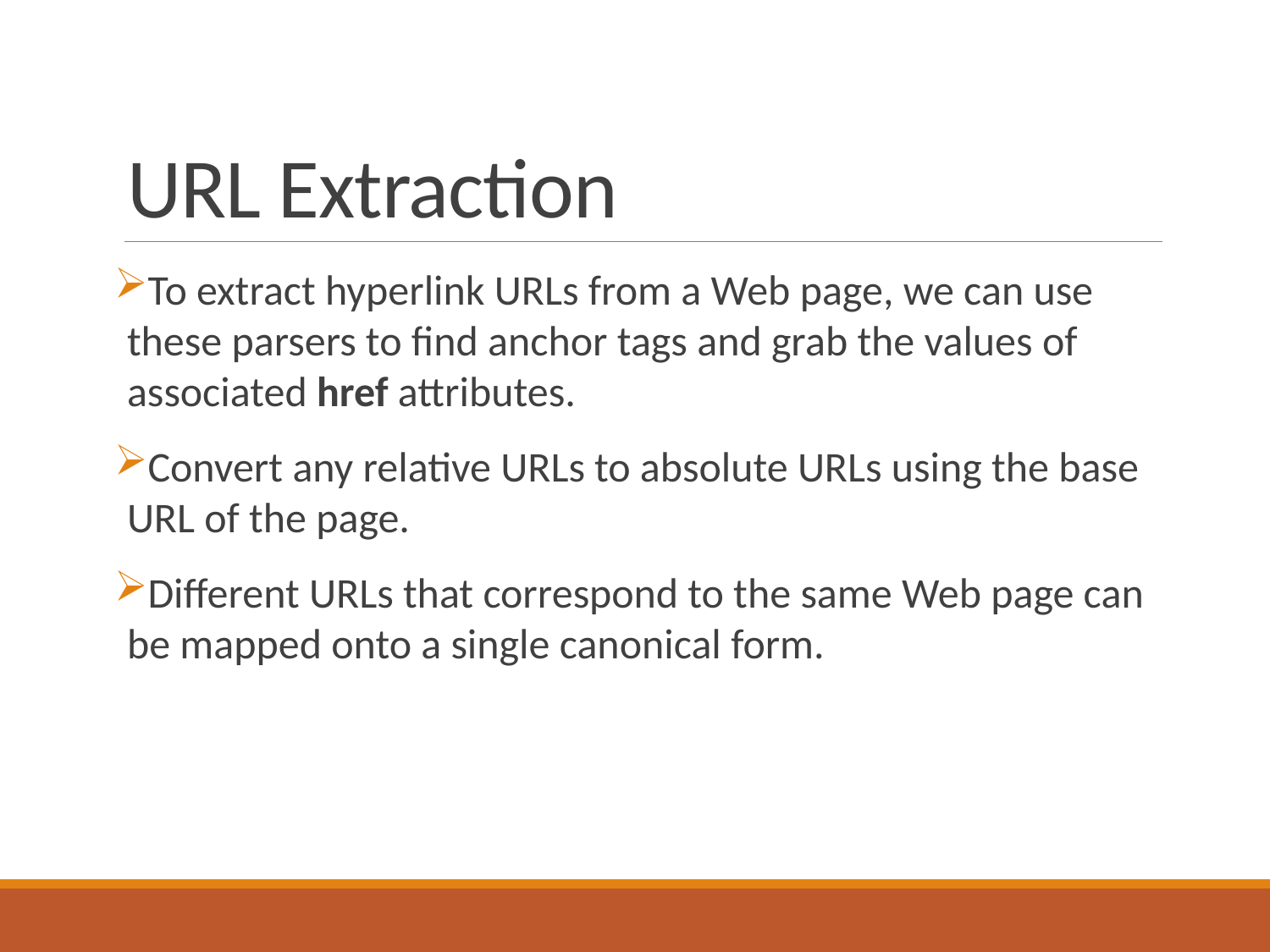

# URL Extraction
To extract hyperlink URLs from a Web page, we can use these parsers to find anchor tags and grab the values of associated href attributes.
Convert any relative URLs to absolute URLs using the base URL of the page.
Different URLs that correspond to the same Web page can be mapped onto a single canonical form.